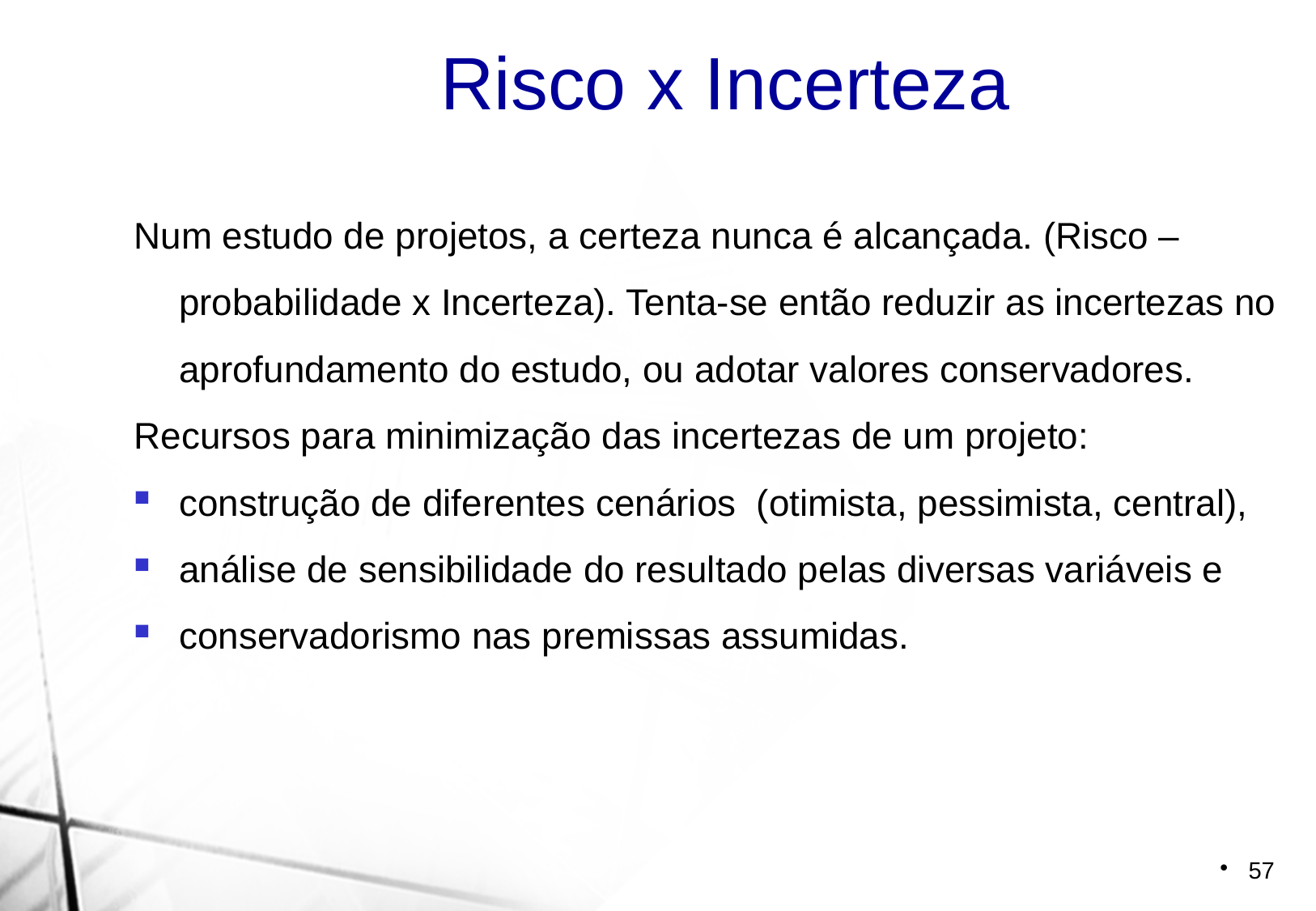

Risco x Incerteza
Num estudo de projetos, a certeza nunca é alcançada. (Risco – probabilidade x Incerteza). Tenta-se então reduzir as incertezas no aprofundamento do estudo, ou adotar valores conservadores.
Recursos para minimização das incertezas de um projeto:
construção de diferentes cenários  (otimista, pessimista, central),
análise de sensibilidade do resultado pelas diversas variáveis e
conservadorismo nas premissas assumidas.
57